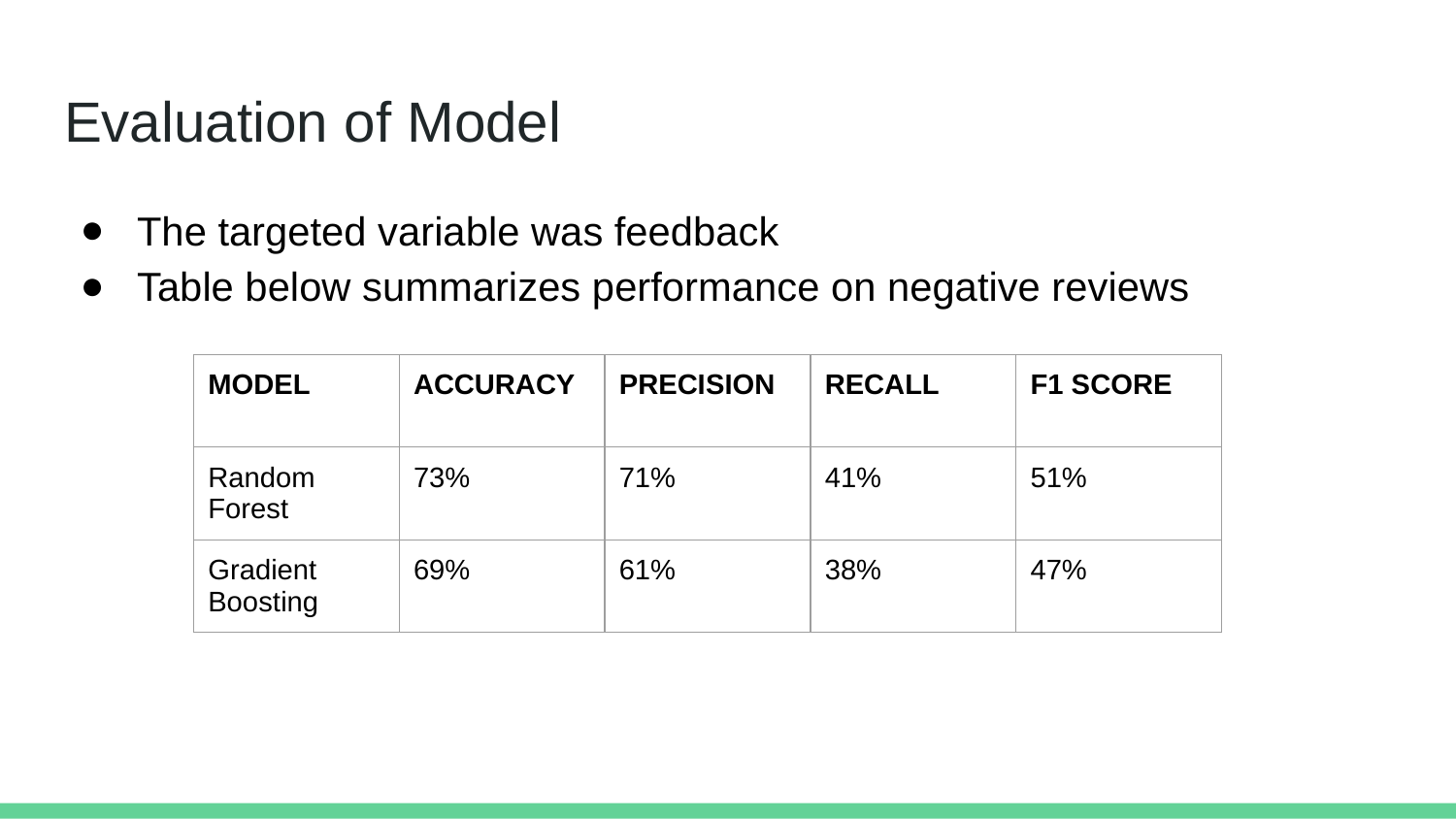

# Evaluation of Model
The targeted variable was feedback
Table below summarizes performance on negative reviews

| MODEL | ACCURACY | PRECISION | RECALL | F1 SCORE |
| --- | --- | --- | --- | --- |
| Random Forest | 73% | 71% | 41% | 51% |
| Gradient Boosting | 69% | 61% | 38% | 47% |